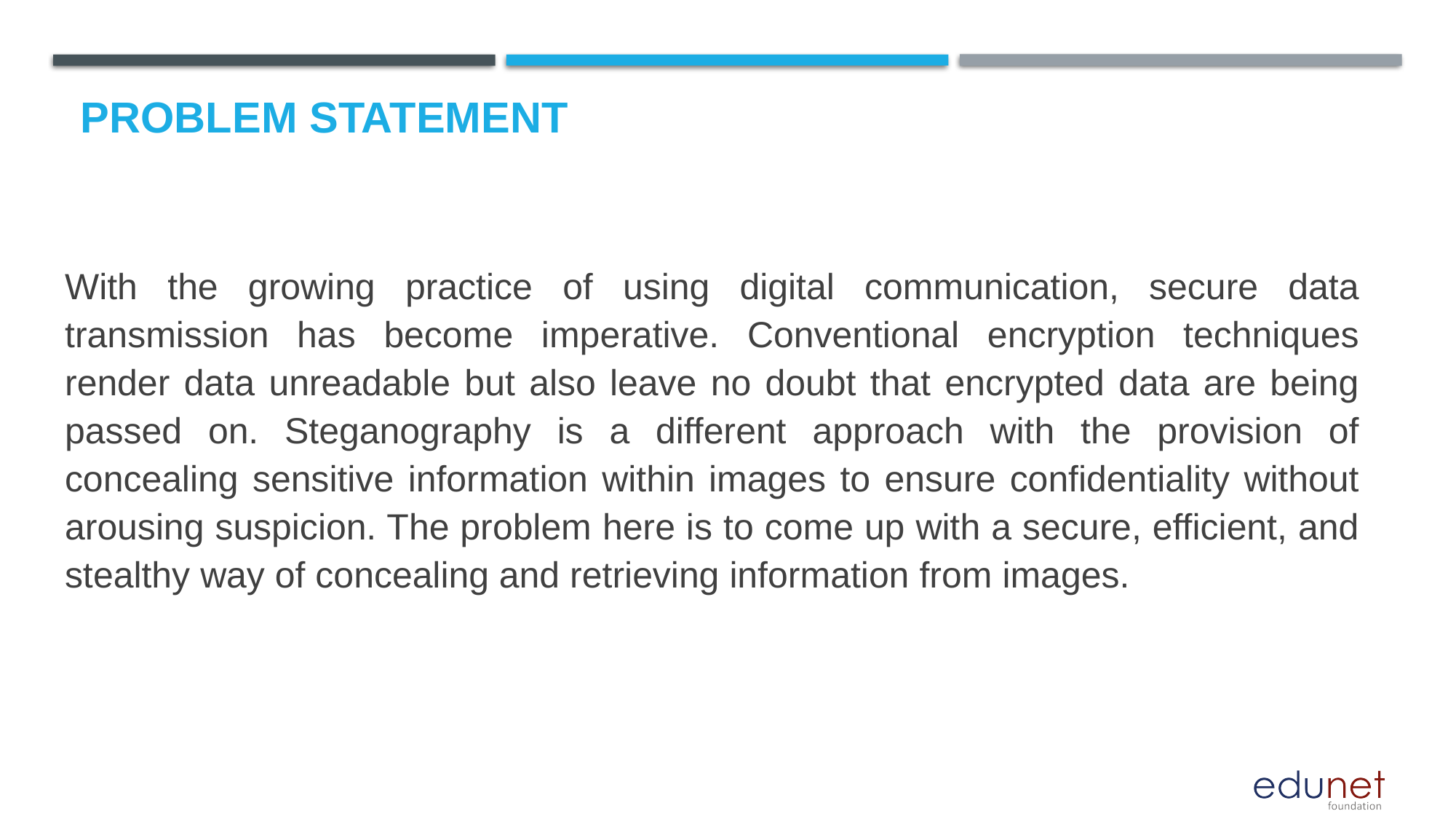

# Problem Statement
With the growing practice of using digital communication, secure data transmission has become imperative. Conventional encryption techniques render data unreadable but also leave no doubt that encrypted data are being passed on. Steganography is a different approach with the provision of concealing sensitive information within images to ensure confidentiality without arousing suspicion. The problem here is to come up with a secure, efficient, and stealthy way of concealing and retrieving information from images.